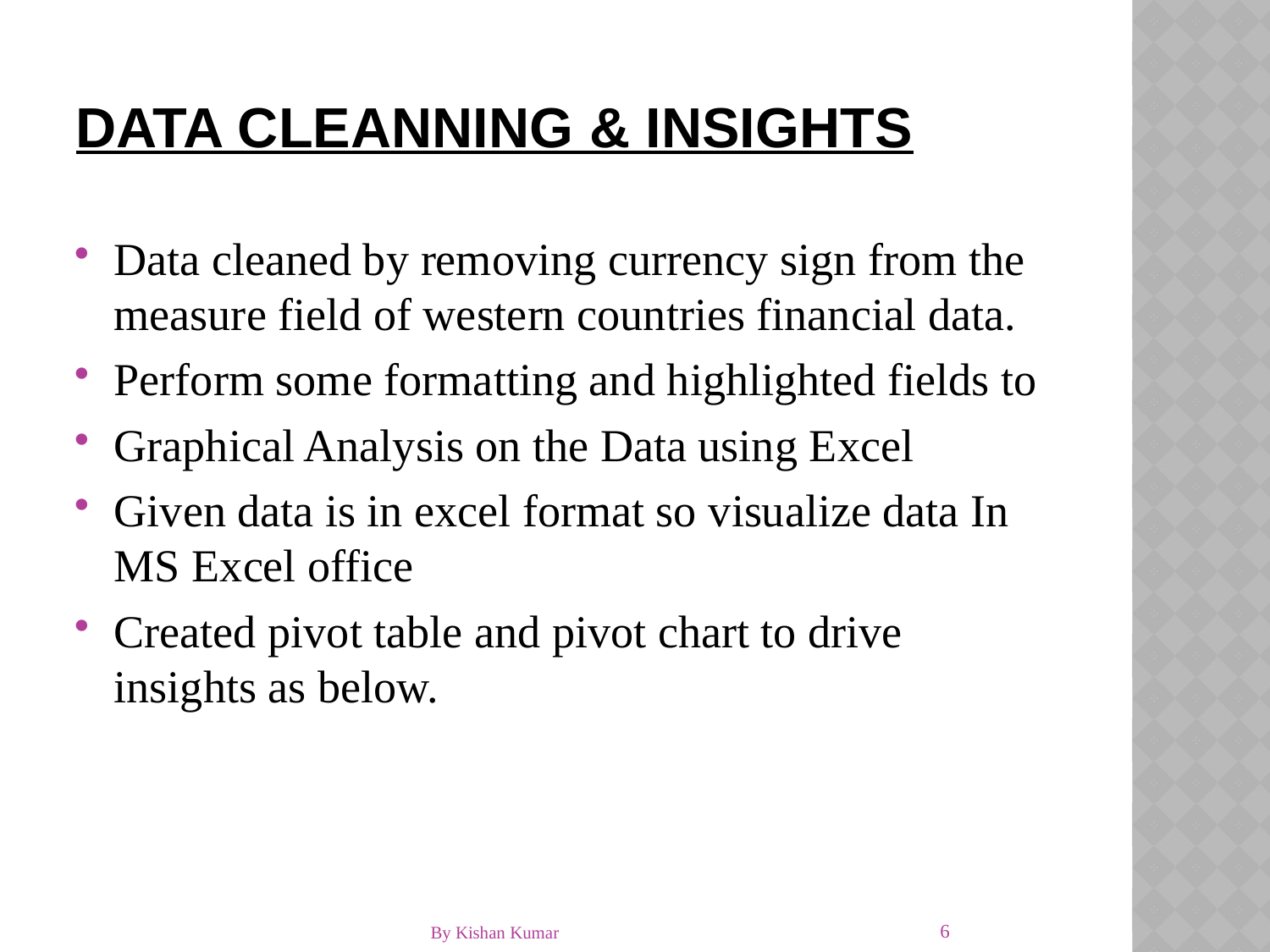

# Data Cleanning & Insights
Data cleaned by removing currency sign from the measure field of western countries financial data.
Perform some formatting and highlighted fields to
Graphical Analysis on the Data using Excel
Given data is in excel format so visualize data In MS Excel office
Created pivot table and pivot chart to drive insights as below.

6
By Kishan Kumar